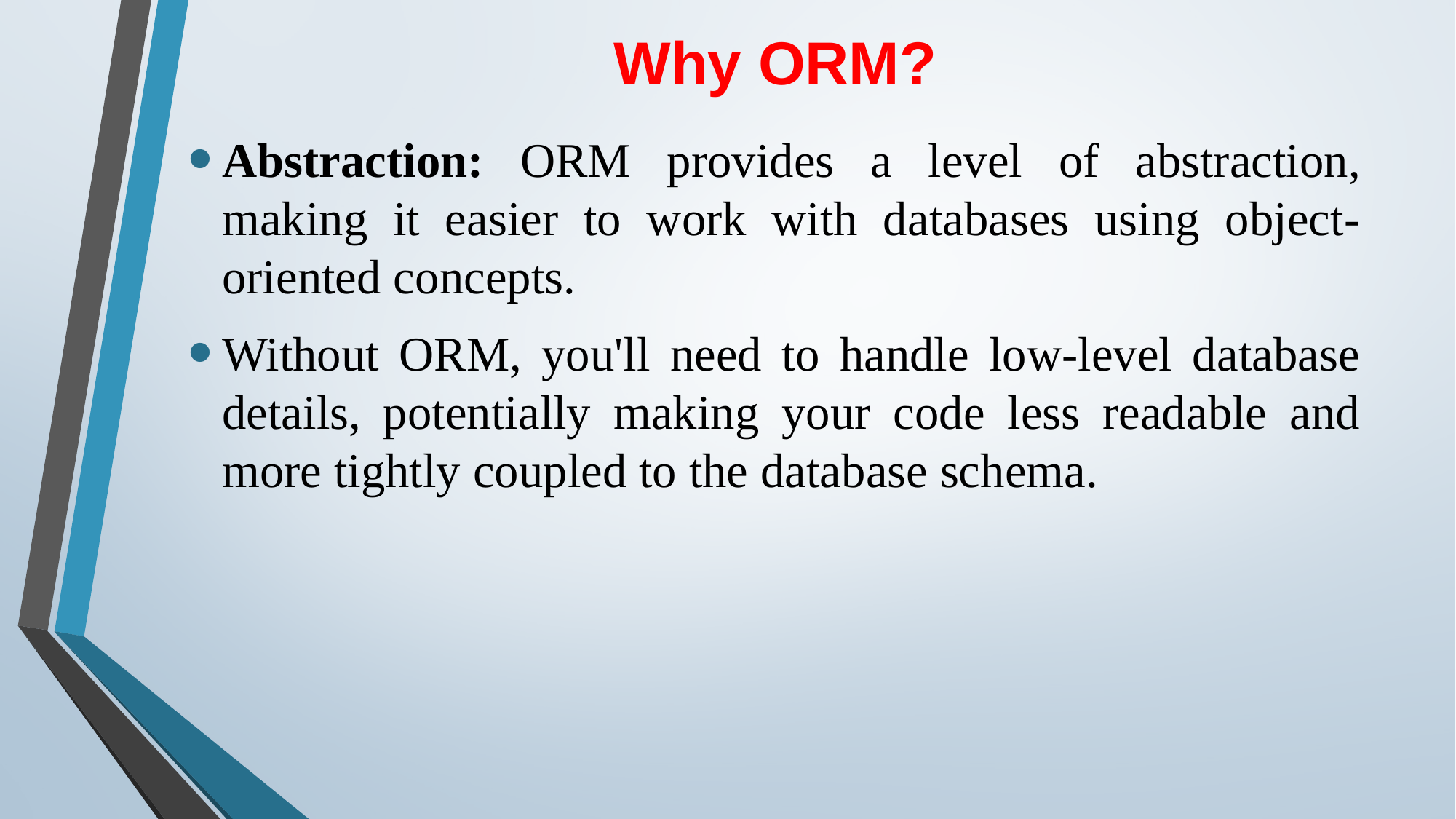

# Why ORM?
Abstraction: ORM provides a level of abstraction, making it easier to work with databases using object-oriented concepts.
Without ORM, you'll need to handle low-level database details, potentially making your code less readable and more tightly coupled to the database schema.